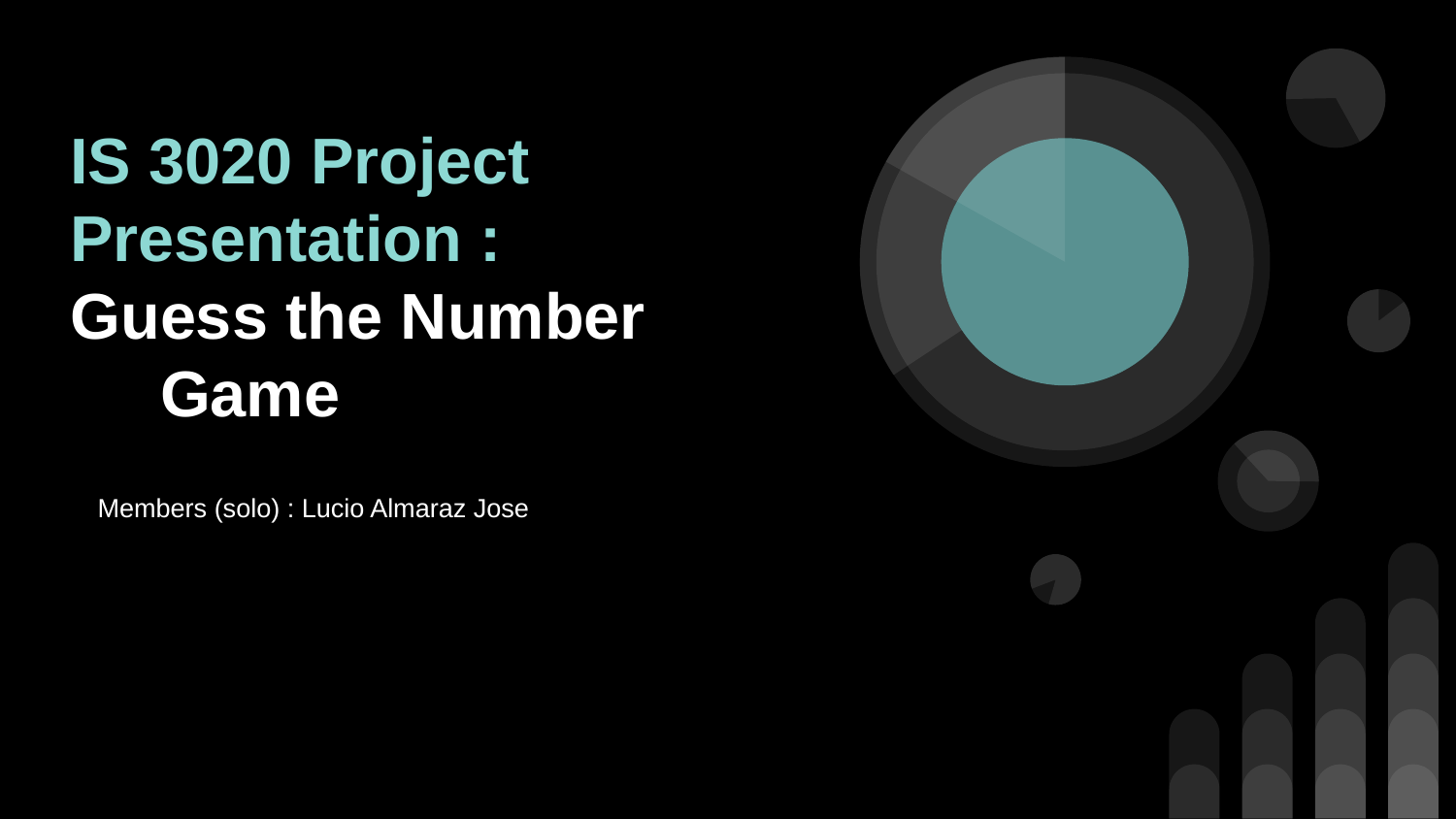

# IS 3020 Project Presentation :
Guess the Number
     Game
Members (solo) : Lucio Almaraz Jose